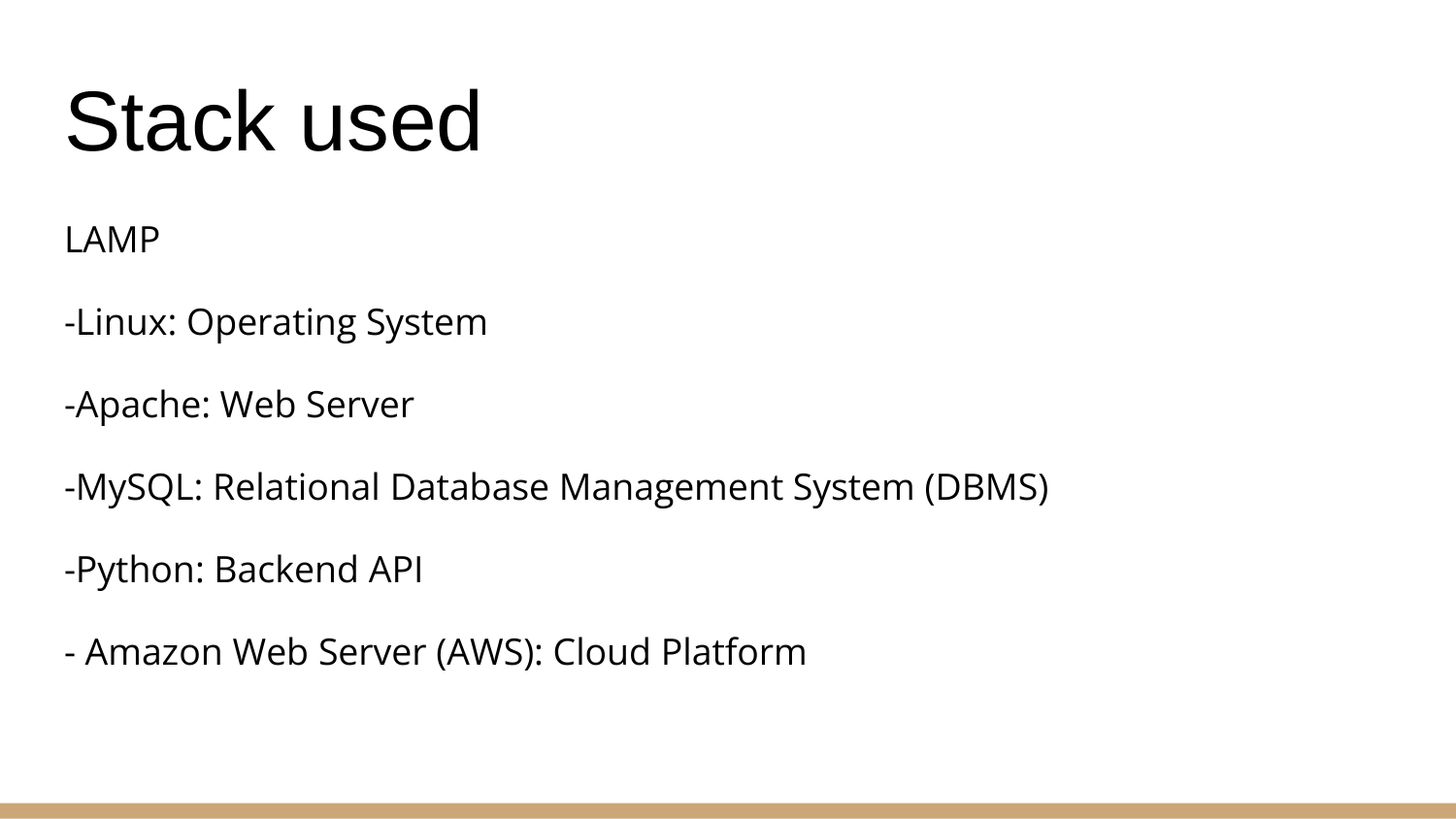

# Stack used
LAMP
-Linux: Operating System
-Apache: Web Server
-MySQL: Relational Database Management System (DBMS)
-Python: Backend API
- Amazon Web Server (AWS): Cloud Platform